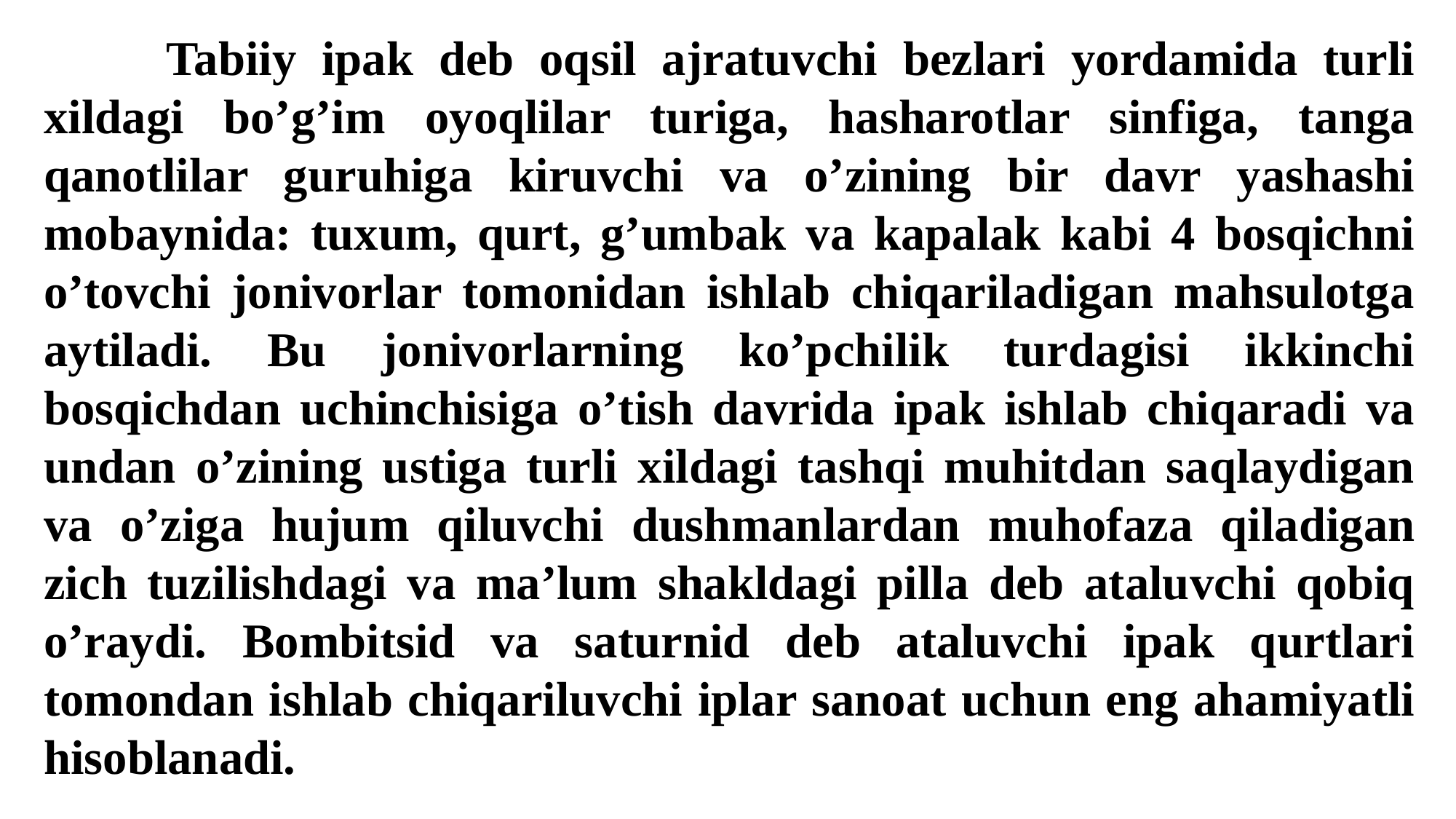

Tabiiy ipak deb oqsil ajratuvchi bezlari yordamida turli xildagi bo’g’im oyoqlilar turiga, hasharotlar sinfiga, tanga qanotlilar guruhiga kiruvchi va o’zining bir davr yashashi mobaynida: tuxum, qurt, g’umbak va kapalak kabi 4 bosqichni o’tovchi jonivorlar tomonidan ishlab chiqariladigan mahsulotga aytiladi. Bu jonivorlarning ko’pchilik turdagisi ikkinchi bosqichdan uchinchisiga o’tish davrida ipak ishlab chiqaradi va undan o’zining ustiga turli xildagi tashqi muhitdan saqlaydigan va o’ziga hujum qiluvchi dushmanlardan muhofaza qiladigan zich tuzilishdagi va ma’lum shakldagi pilla deb ataluvchi qobiq o’raydi. Bombitsid va saturnid deb ataluvchi ipak qurtlari tomondan ishlab chiqariluvchi iplar sanoat uchun eng ahamiyatli hisoblanadi.